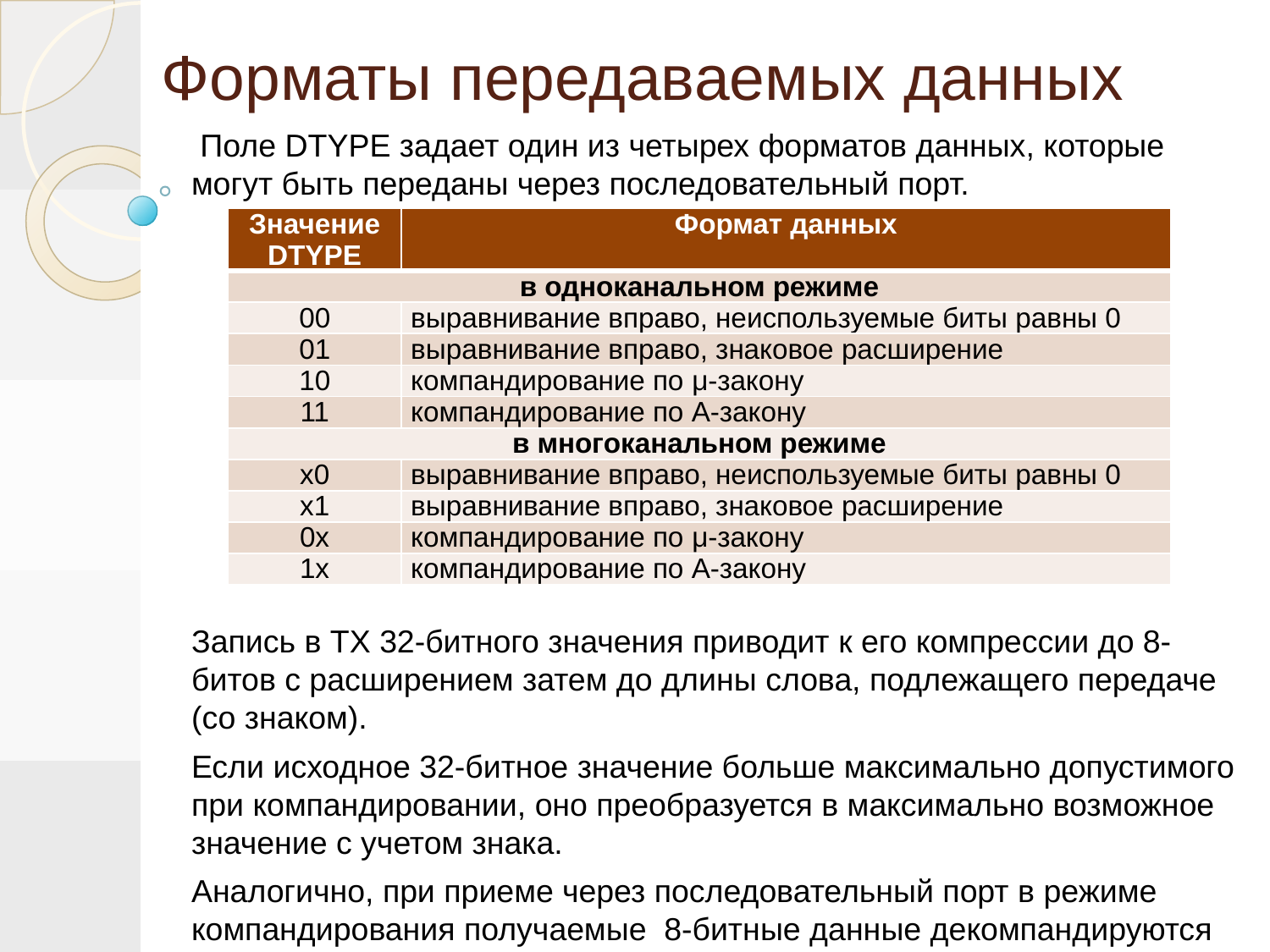

# Форматы передаваемых данных
 Поле DTYPE задает один из четырех форматов данных, которые могут быть переданы через последовательный порт.
| Значение DTYPE | Формат данных |
| --- | --- |
| в одноканальном режиме |  |
| 00 | выравнивание вправо, неиспользуемые биты равны 0 |
| 01 | выравнивание вправо, знаковое расширение |
| 10 | компандирование по μ-закону |
| 11 | компандирование по А-закону |
| в многоканальном режиме |  |
| x0 | выравнивание вправо, неиспользуемые биты равны 0 |
| x1 | выравнивание вправо, знаковое расширение |
| 0x | компандирование по μ-закону |
| 1x | компандирование по А-закону |
Запись в TX 32-битного значения приводит к его компрессии до 8-битов с расширением затем до длины слова, подлежащего передаче (со знаком).
Если исходное 32-битное значение больше максимально допустимого при компандировании, оно преобразуется в максимально возможное значение с учетом знака.
Аналогично, при приеме через последовательный порт в режиме  компандирования получаемые  8-битные данные декомпандируются и записываются в 32-разрядный RX-регистр со знаковым расширением.